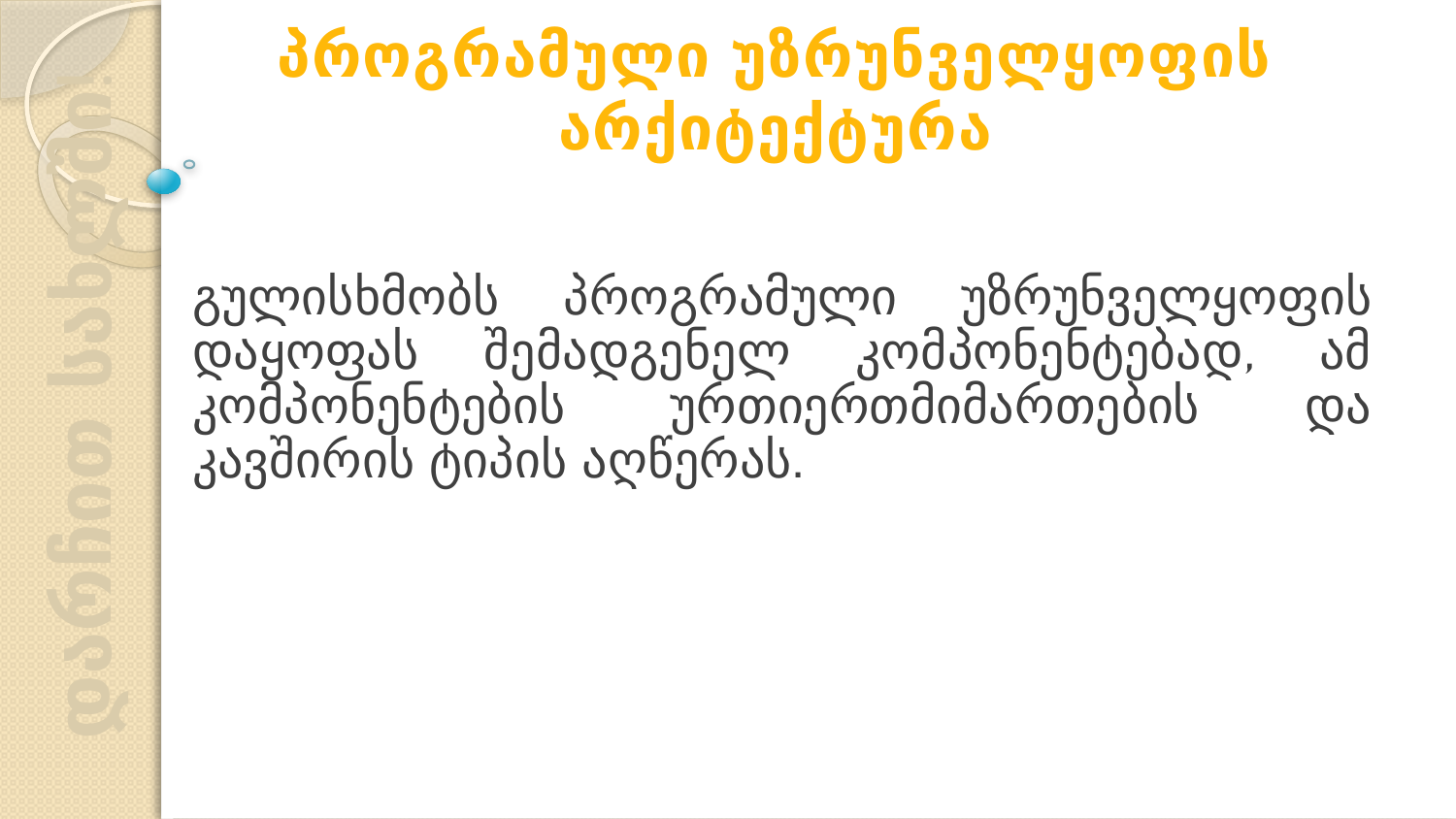

პროგრამული უზრუნველყოფის არქიტექტურა
გულისხმობს პროგრამული უზრუნველყოფის დაყოფას შემადგენელ კომპონენტებად, ამ კომპონენტების ურთიერთმიმართების და კავშირის ტიპის აღწერას.
დარჩით სახლში!